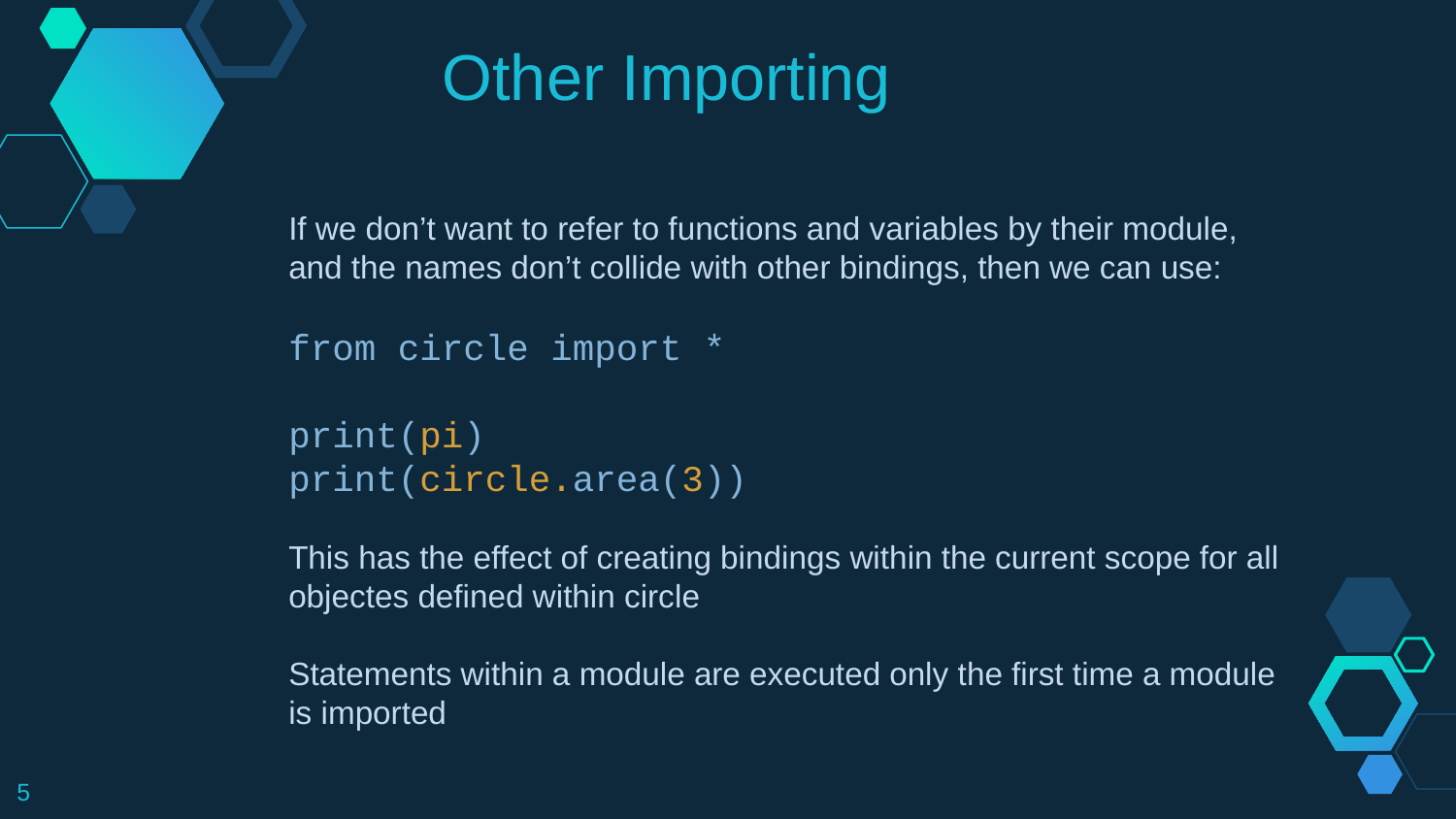

Other Importing
If we don’t want to refer to functions and variables by their module, and the names don’t collide with other bindings, then we can use:

from circle import *

print(pi)
print(circle.area(3))

This has the effect of creating bindings within the current scope for all objectes defined within circle

Statements within a module are executed only the first time a module is imported
5